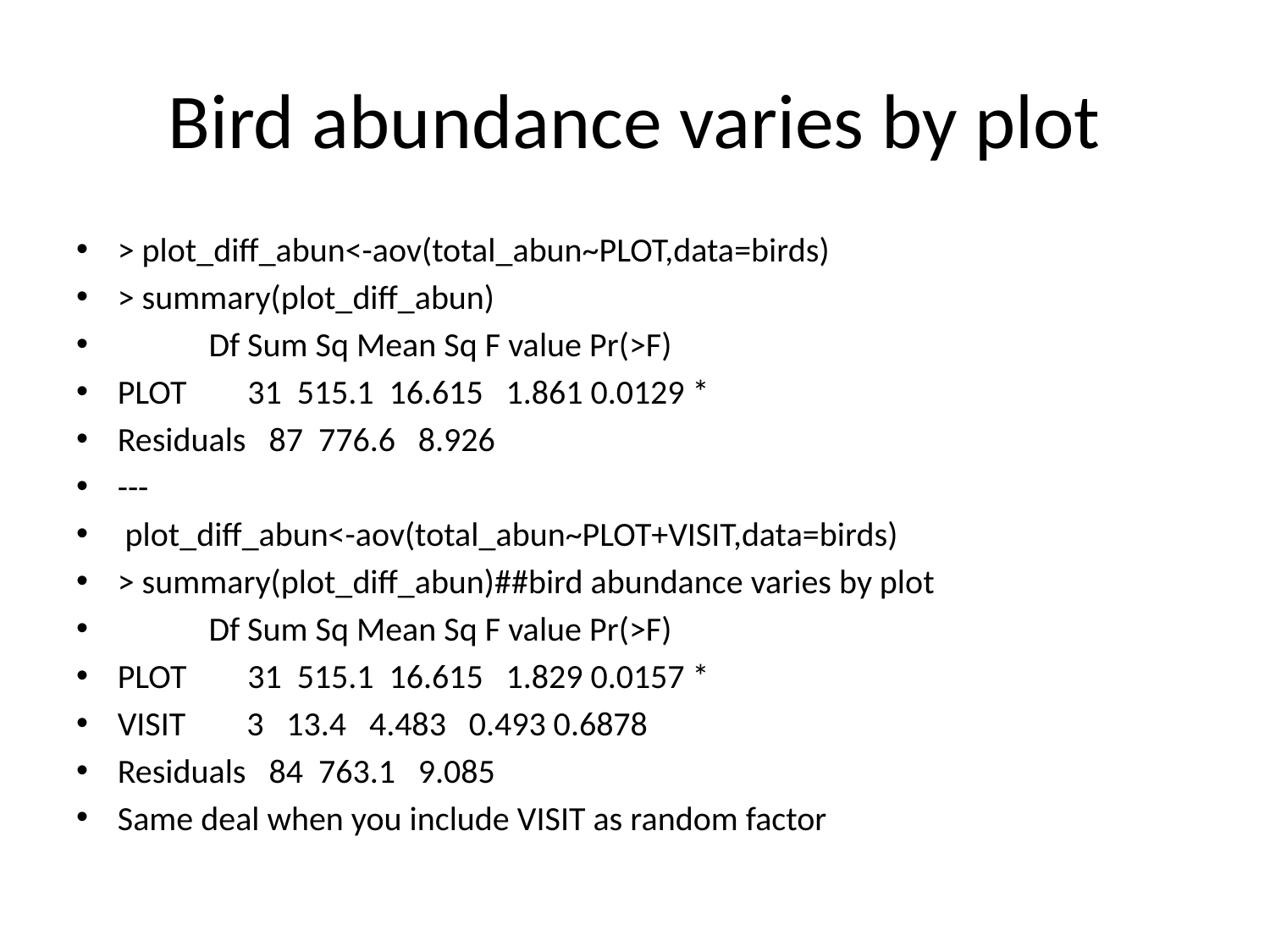

# Bird abundance varies by plot
> plot_diff_abun<-aov(total_abun~PLOT,data=birds)
> summary(plot_diff_abun)
            Df Sum Sq Mean Sq F value Pr(>F)
PLOT        31  515.1  16.615   1.861 0.0129 *
Residuals   87  776.6   8.926
---
 plot_diff_abun<-aov(total_abun~PLOT+VISIT,data=birds)
> summary(plot_diff_abun)##bird abundance varies by plot
            Df Sum Sq Mean Sq F value Pr(>F)
PLOT        31  515.1  16.615   1.829 0.0157 *
VISIT        3   13.4   4.483   0.493 0.6878
Residuals   84  763.1   9.085
Same deal when you include VISIT as random factor